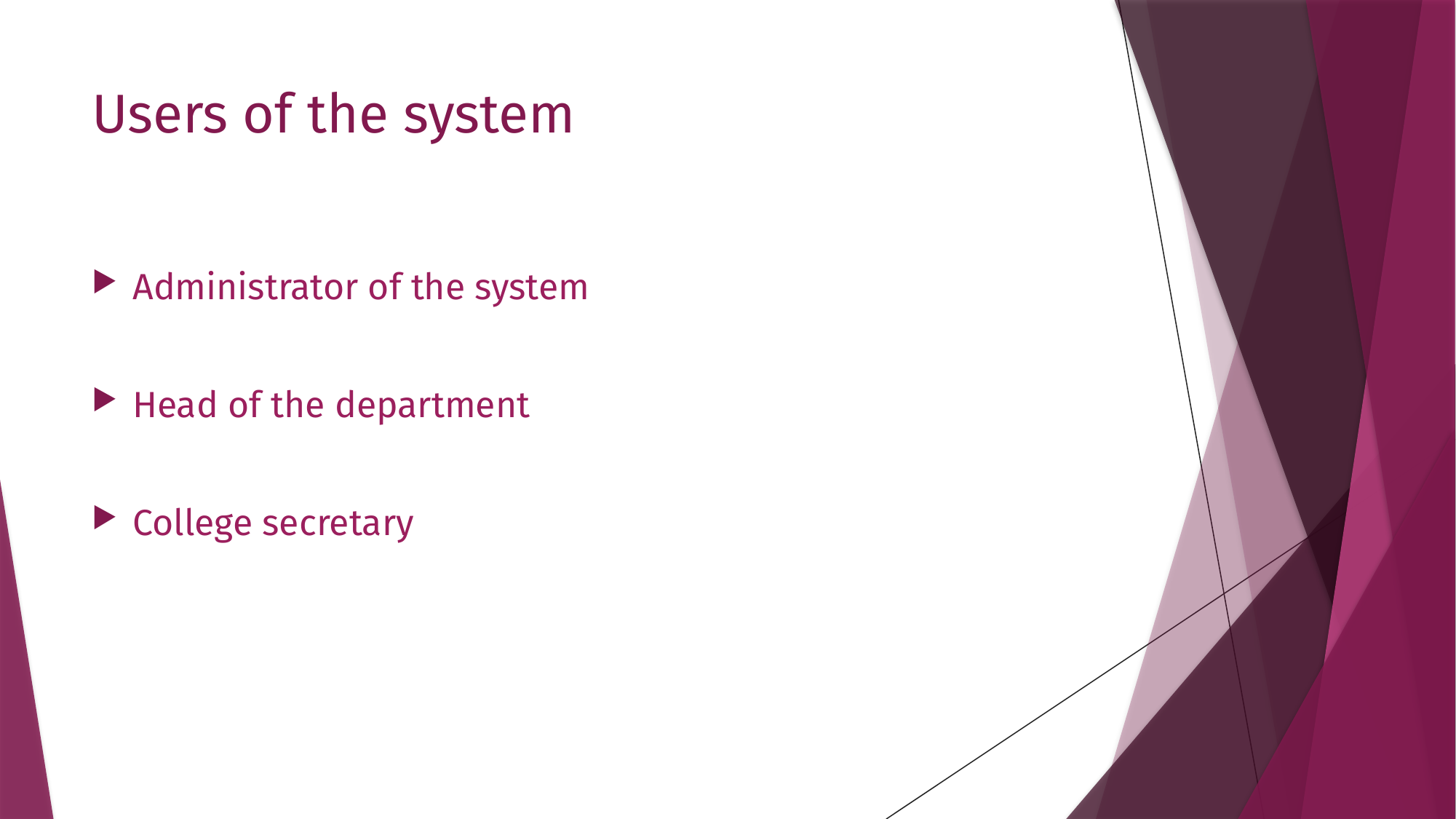

# Users of the system
Administrator of the system

Head of the department

College secretary